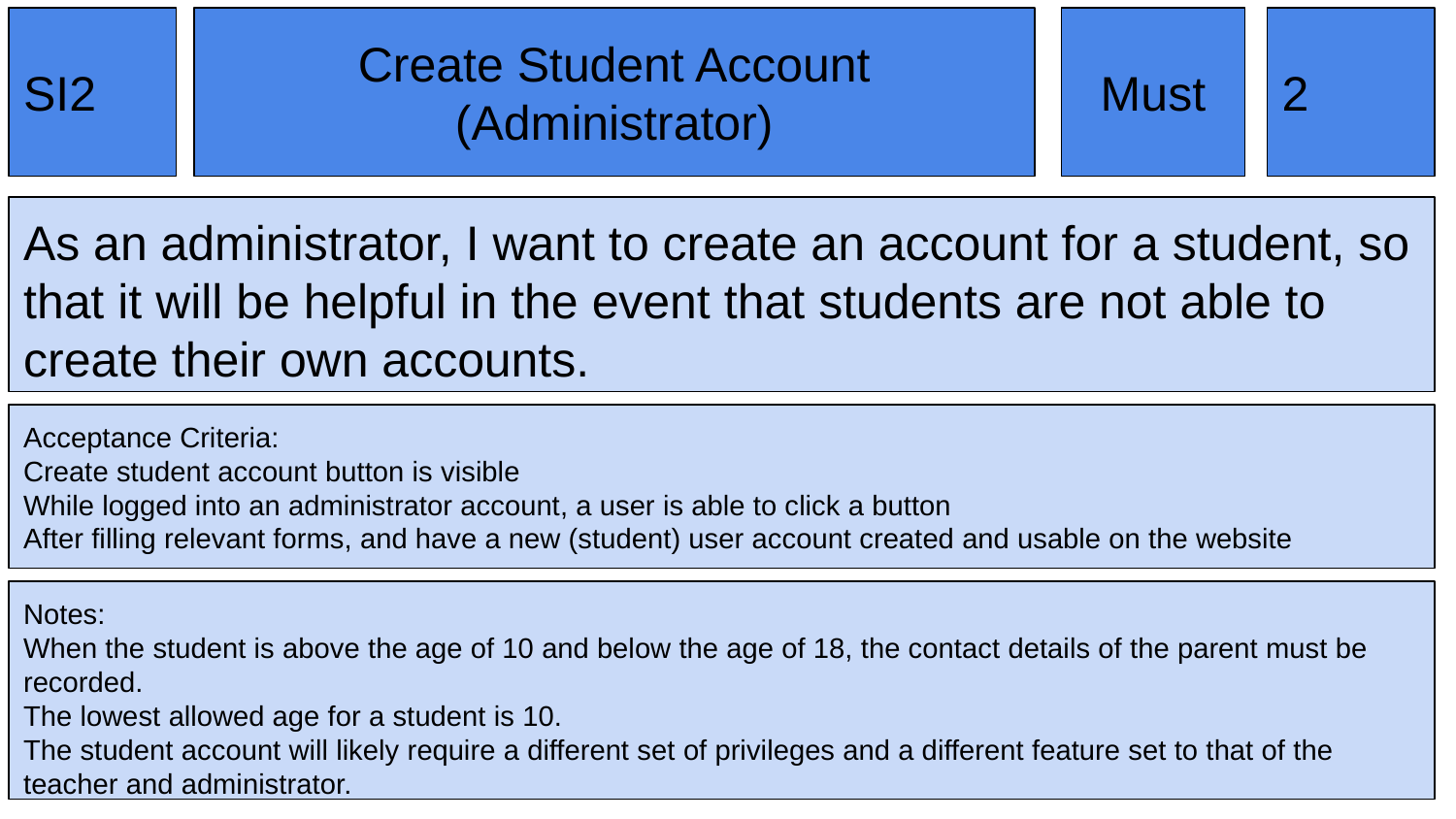

SI2
Create Student Account (Administrator)
Must
2
As an administrator, I want to create an account for a student, so that it will be helpful in the event that students are not able to create their own accounts.
Acceptance Criteria:
Create student account button is visible
While logged into an administrator account, a user is able to click a button
After filling relevant forms, and have a new (student) user account created and usable on the website
Notes:
When the student is above the age of 10 and below the age of 18, the contact details of the parent must be recorded.
The lowest allowed age for a student is 10.
The student account will likely require a different set of privileges and a different feature set to that of the teacher and administrator.